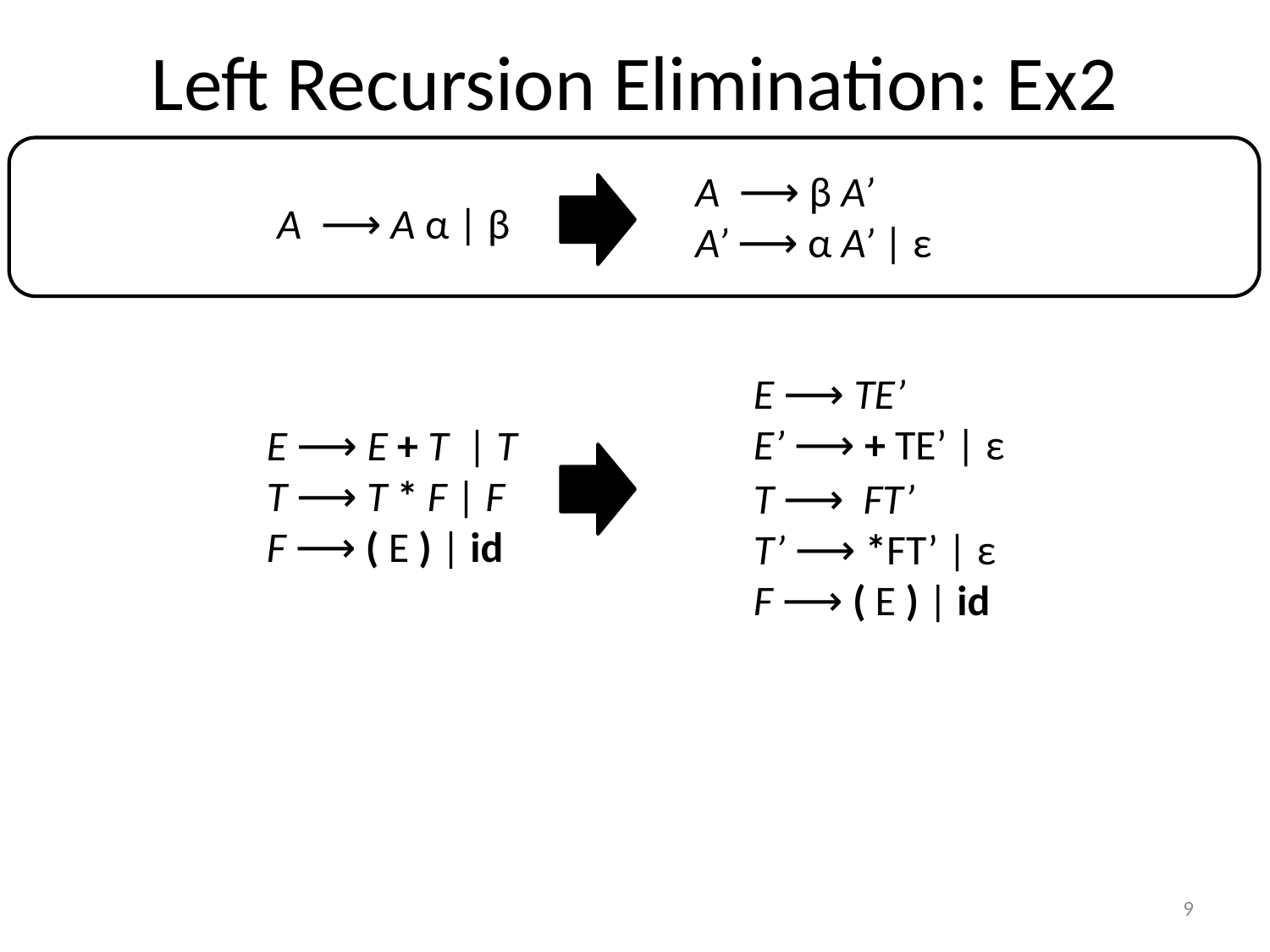

# Left Recursion Elimination: Ex2

A  ⟶ β A’
A’ ⟶ α A’ | ε

A  ⟶ A α | β
E ⟶ TE’
E’ ⟶ + TE’ | ε
E ⟶ E + T  | T
T ⟶ T * F | F
F ⟶ ( E ) | id

T ⟶  FT’
T’ ⟶ *FT’ | ε
F ⟶ ( E ) | id
9